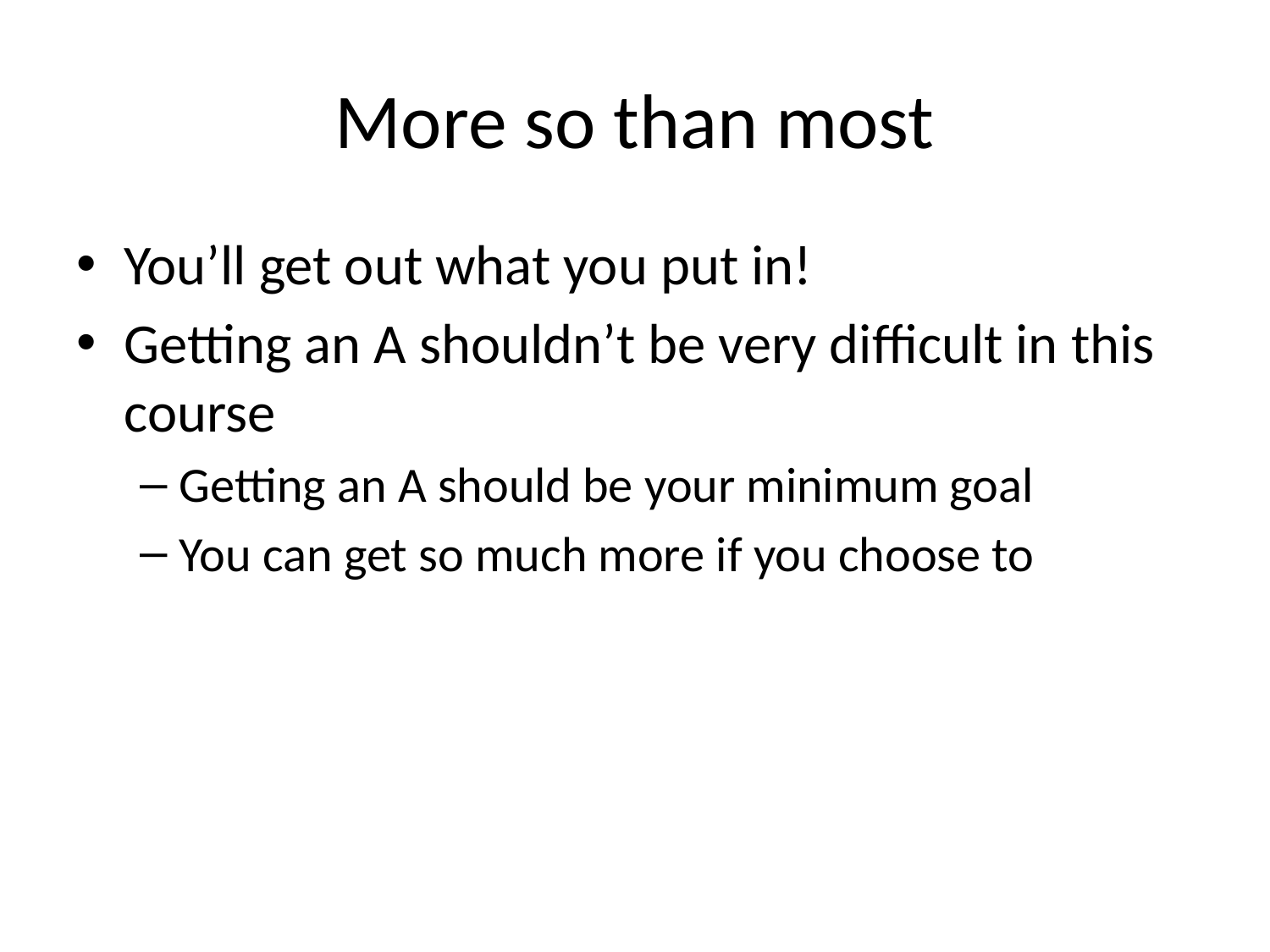

# More so than most
You’ll get out what you put in!
Getting an A shouldn’t be very difficult in this course
Getting an A should be your minimum goal
You can get so much more if you choose to